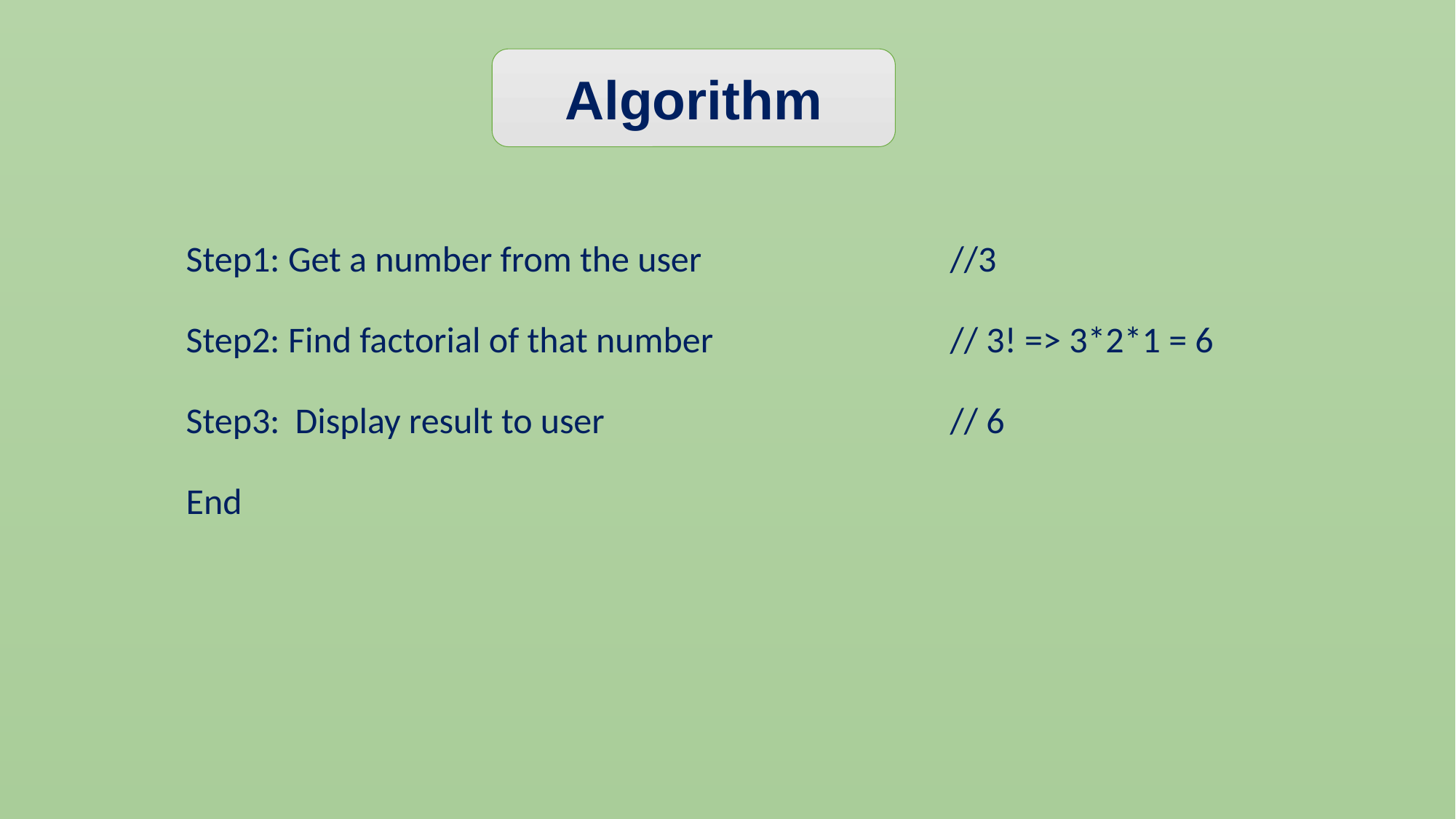

Algorithm
Step1: Get a number from the user 			//3
Step2: Find factorial of that number 			// 3! => 3*2*1 = 6
Step3:	Display result to user 				// 6
End